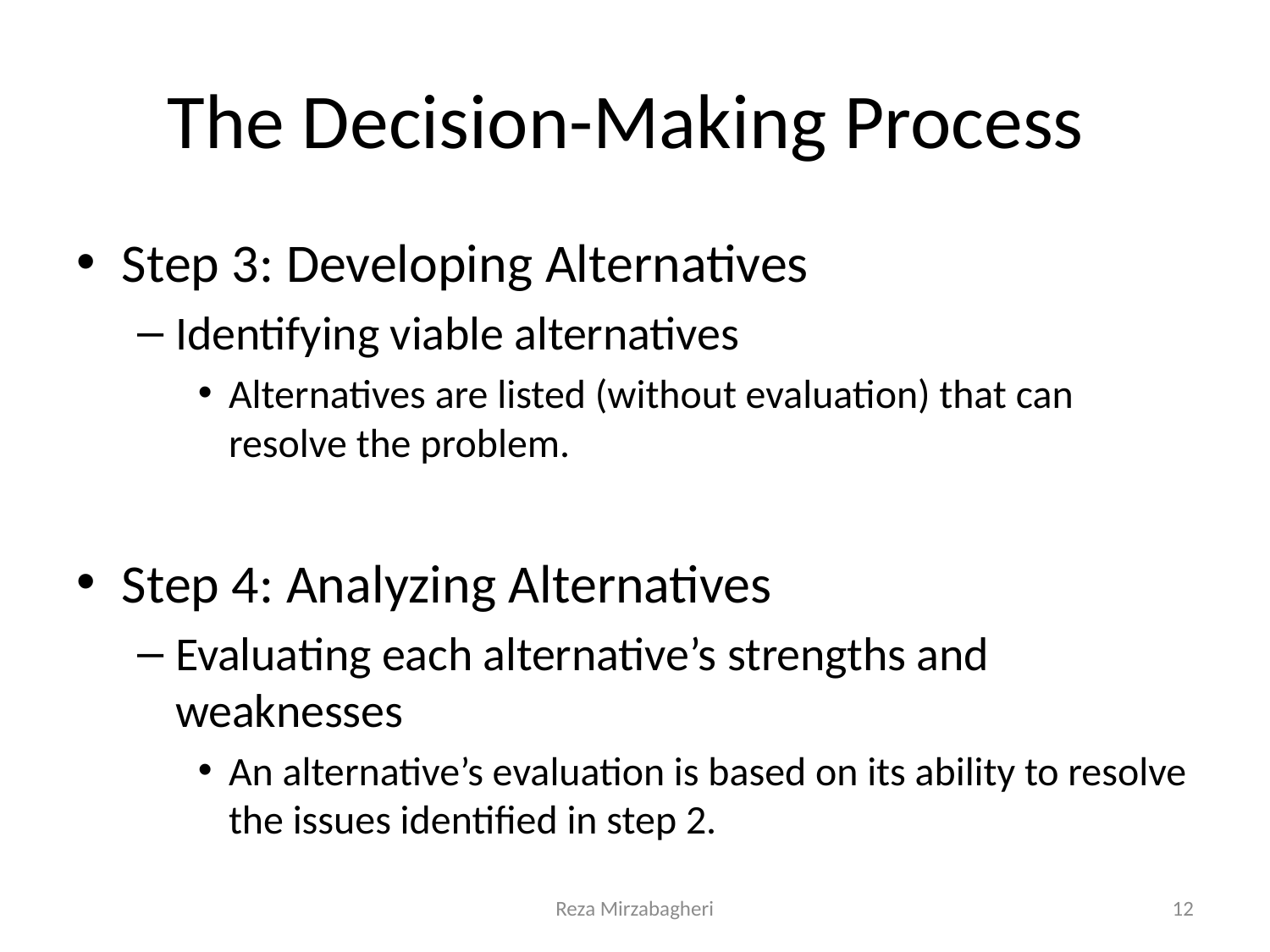

# The Decision-Making Process
Step 3: Developing Alternatives
Identifying viable alternatives
Alternatives are listed (without evaluation) that can resolve the problem.

Step 4: Analyzing Alternatives
Evaluating each alternative’s strengths and weaknesses
An alternative’s evaluation is based on its ability to resolve the issues identified in step 2.
Reza Mirzabagheri
12